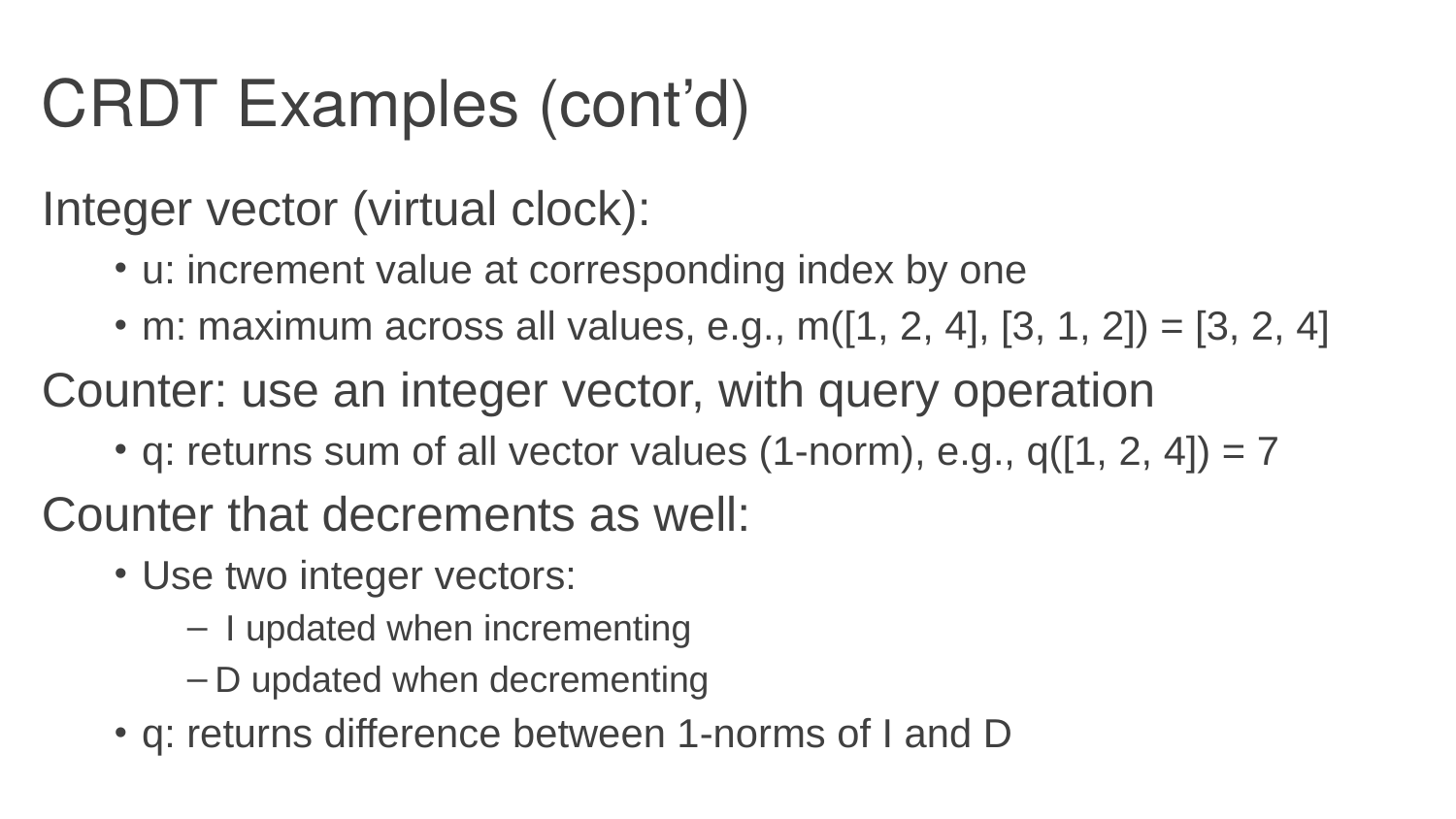

# CRDT Examples (cont’d)
Integer vector (virtual clock):
u: increment value at corresponding index by one
m: maximum across all values, e.g., m([1, 2, 4], [3, 1, 2]) = [3, 2, 4]
Counter: use an integer vector, with query operation
q: returns sum of all vector values (1-norm), e.g., q([1, 2, 4]) = 7
Counter that decrements as well:
Use two integer vectors:
 I updated when incrementing
D updated when decrementing
q: returns difference between 1-norms of I and D